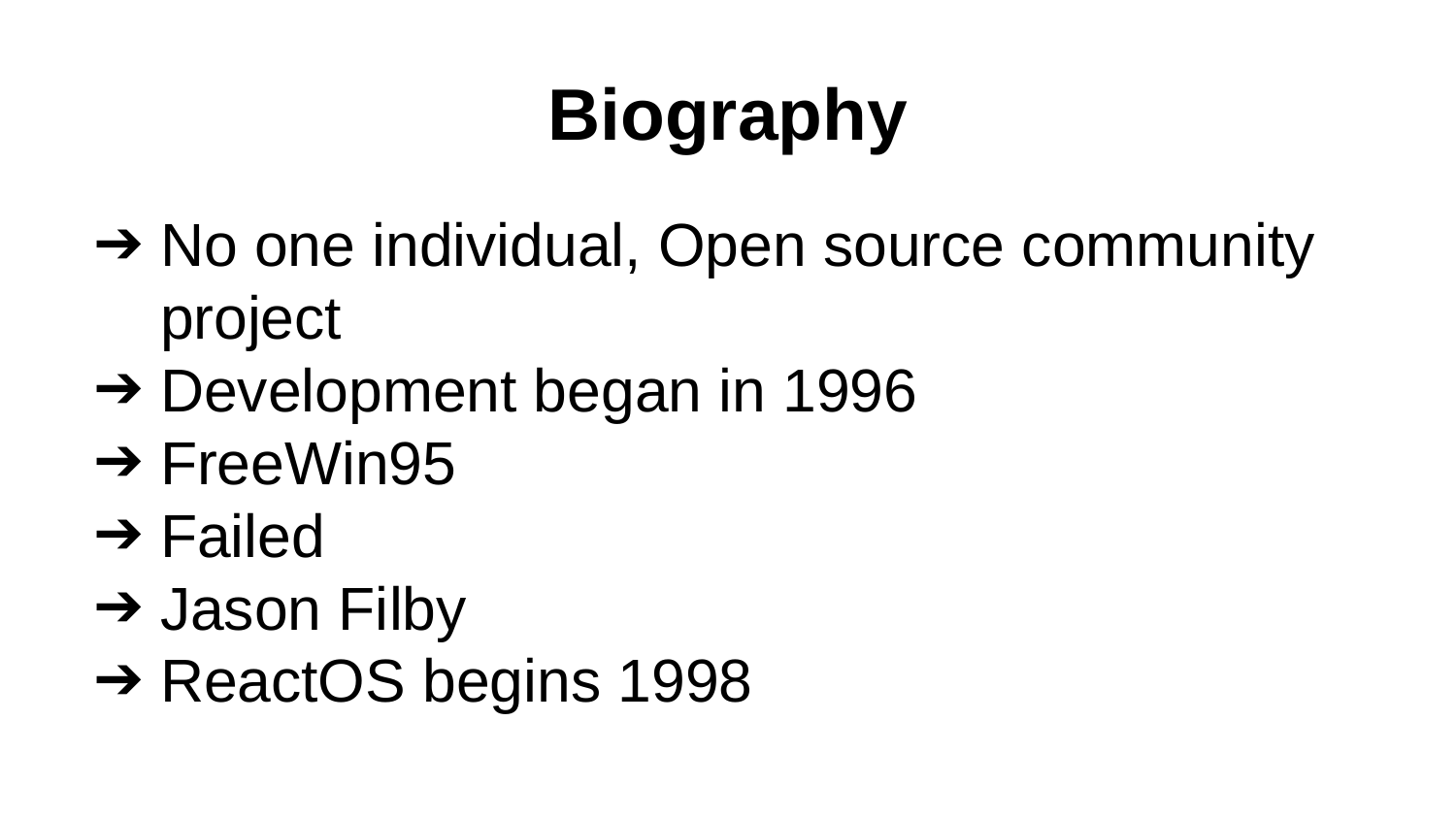

# Biography
No one individual, Open source community project
Development began in 1996
FreeWin95
Failed
Jason Filby
ReactOS begins 1998